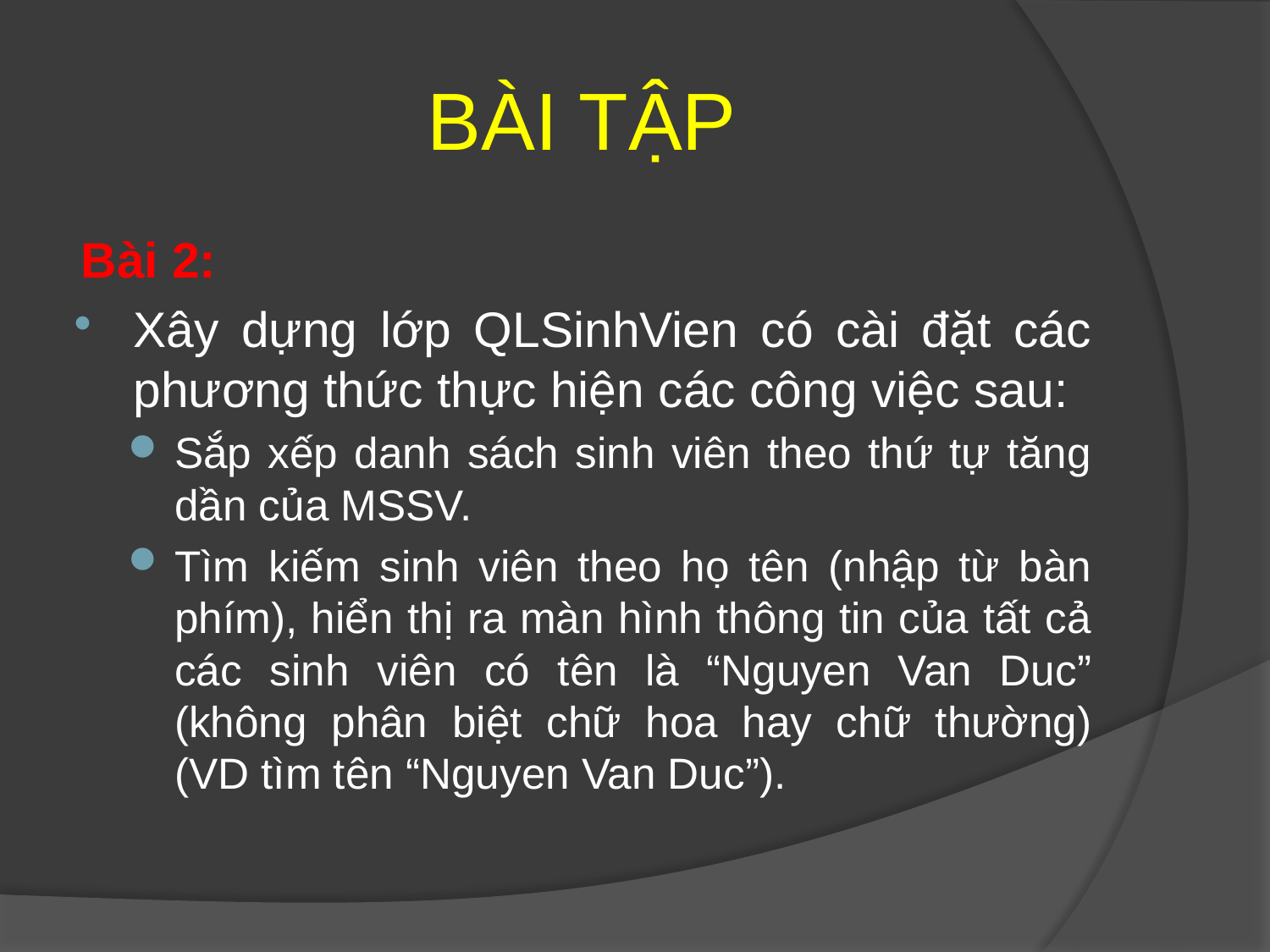

# BÀI TẬP
Bài 2:
Xây dựng lớp QLSinhVien có cài đặt các phương thức thực hiện các công việc sau:
Sắp xếp danh sách sinh viên theo thứ tự tăng dần của MSSV.
Tìm kiếm sinh viên theo họ tên (nhập từ bàn phím), hiển thị ra màn hình thông tin của tất cả các sinh viên có tên là “Nguyen Van Duc” (không phân biệt chữ hoa hay chữ thường) (VD tìm tên “Nguyen Van Duc”).